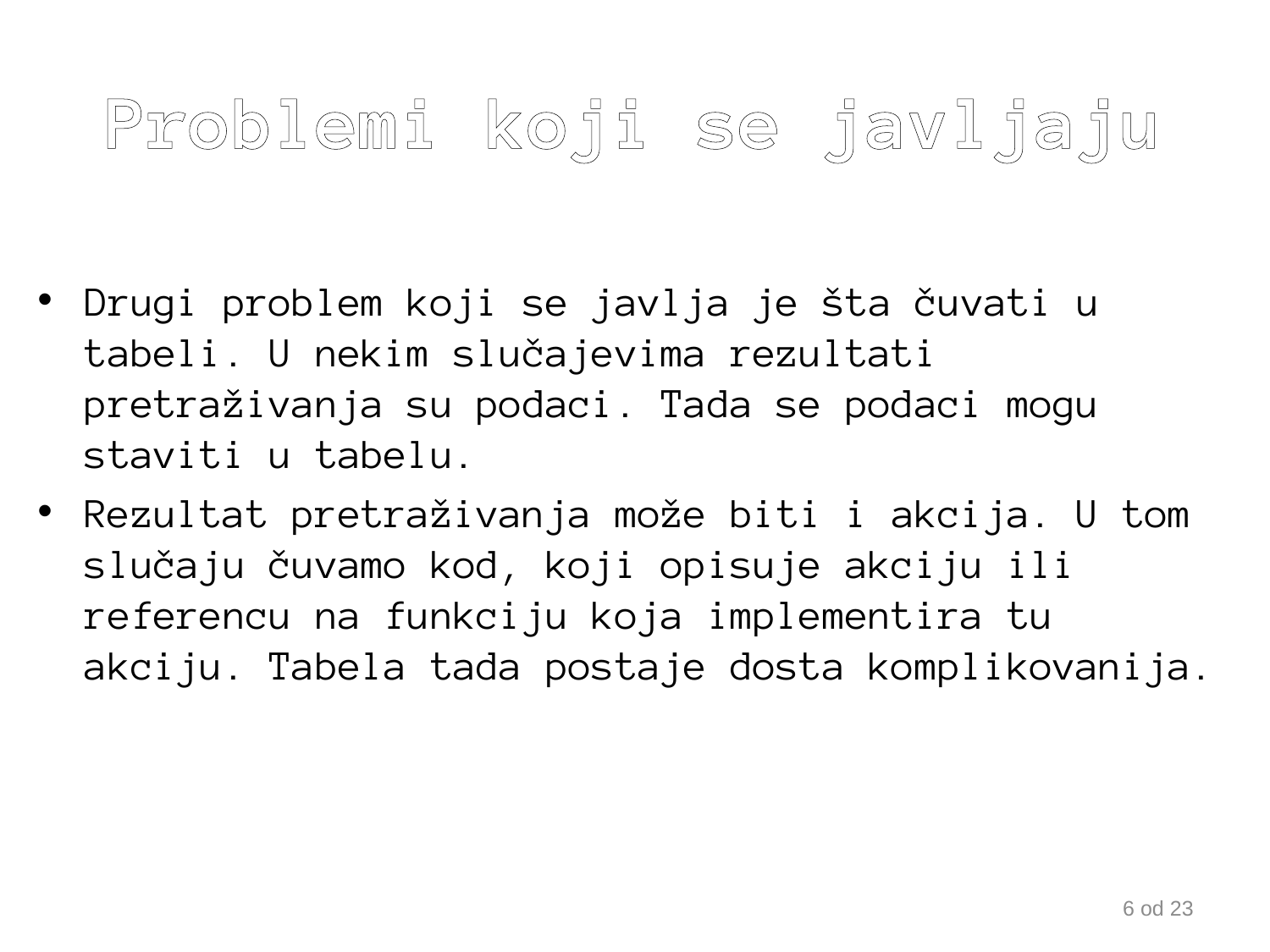

# Problemi koji se javljaju
Drugi problem koji se javlja je šta čuvati u tabeli. U nekim slučajevima rezultati pretraživanja su podaci. Tada se podaci mogu staviti u tabelu.
Rezultat pretraživanja može biti i akcija. U tom slučaju čuvamo kod, koji opisuje akciju ili referencu na funkciju koja implementira tu akciju. Tabela tada postaje dosta komplikovanija.
6 od 23